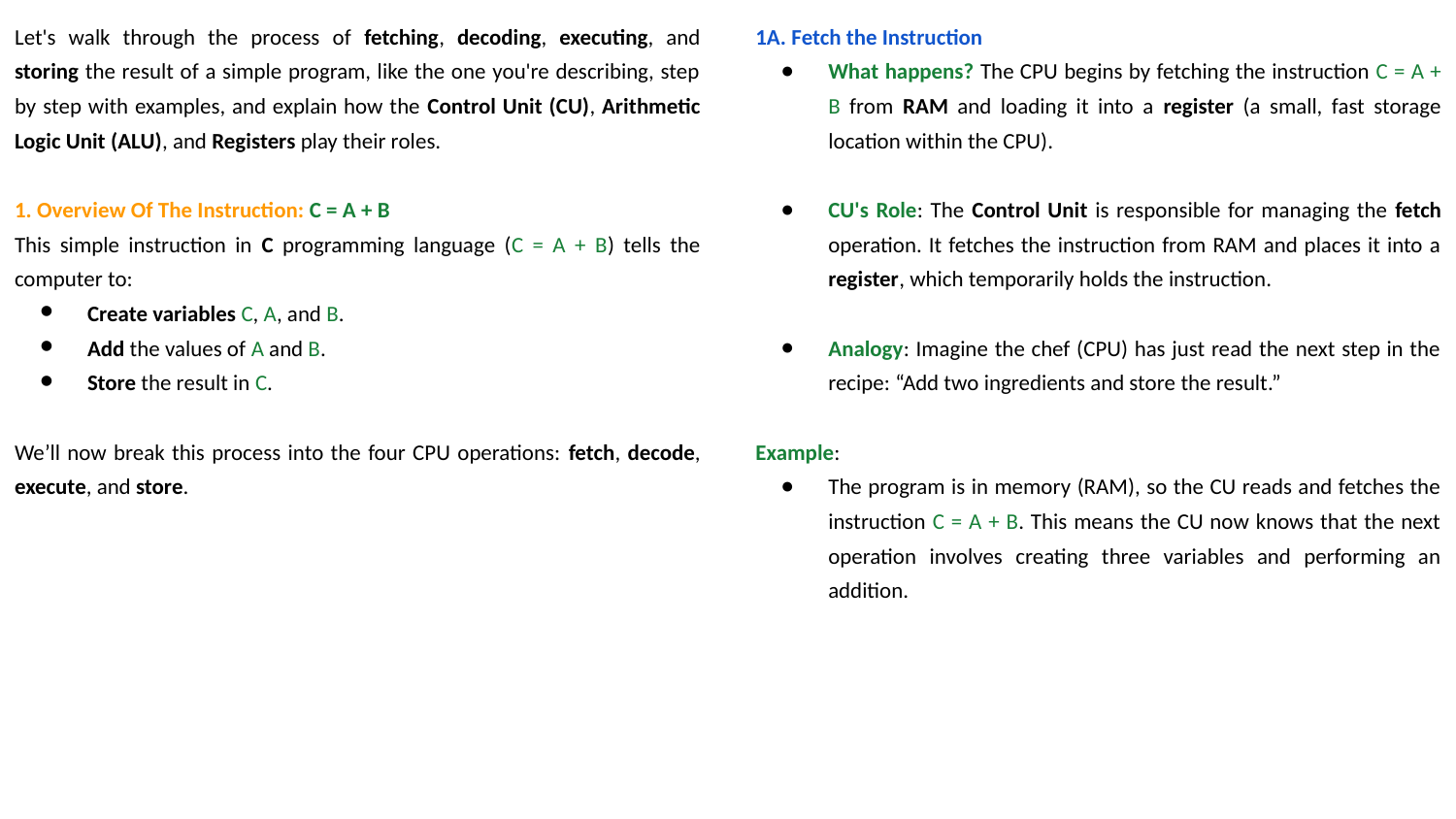

1A. Fetch the Instruction
What happens? The CPU begins by fetching the instruction C = A + B from RAM and loading it into a register (a small, fast storage location within the CPU).

CU's Role: The Control Unit is responsible for managing the fetch operation. It fetches the instruction from RAM and places it into a register, which temporarily holds the instruction.

Analogy: Imagine the chef (CPU) has just read the next step in the recipe: “Add two ingredients and store the result.”

Example:
The program is in memory (RAM), so the CU reads and fetches the instruction C = A + B. This means the CU now knows that the next operation involves creating three variables and performing an addition.
Let's walk through the process of fetching, decoding, executing, and storing the result of a simple program, like the one you're describing, step by step with examples, and explain how the Control Unit (CU), Arithmetic Logic Unit (ALU), and Registers play their roles.

1. Overview Of The Instruction: C = A + B
This simple instruction in C programming language (C = A + B) tells the computer to:
Create variables C, A, and B.
Add the values of A and B.
Store the result in C.

We’ll now break this process into the four CPU operations: fetch, decode, execute, and store.